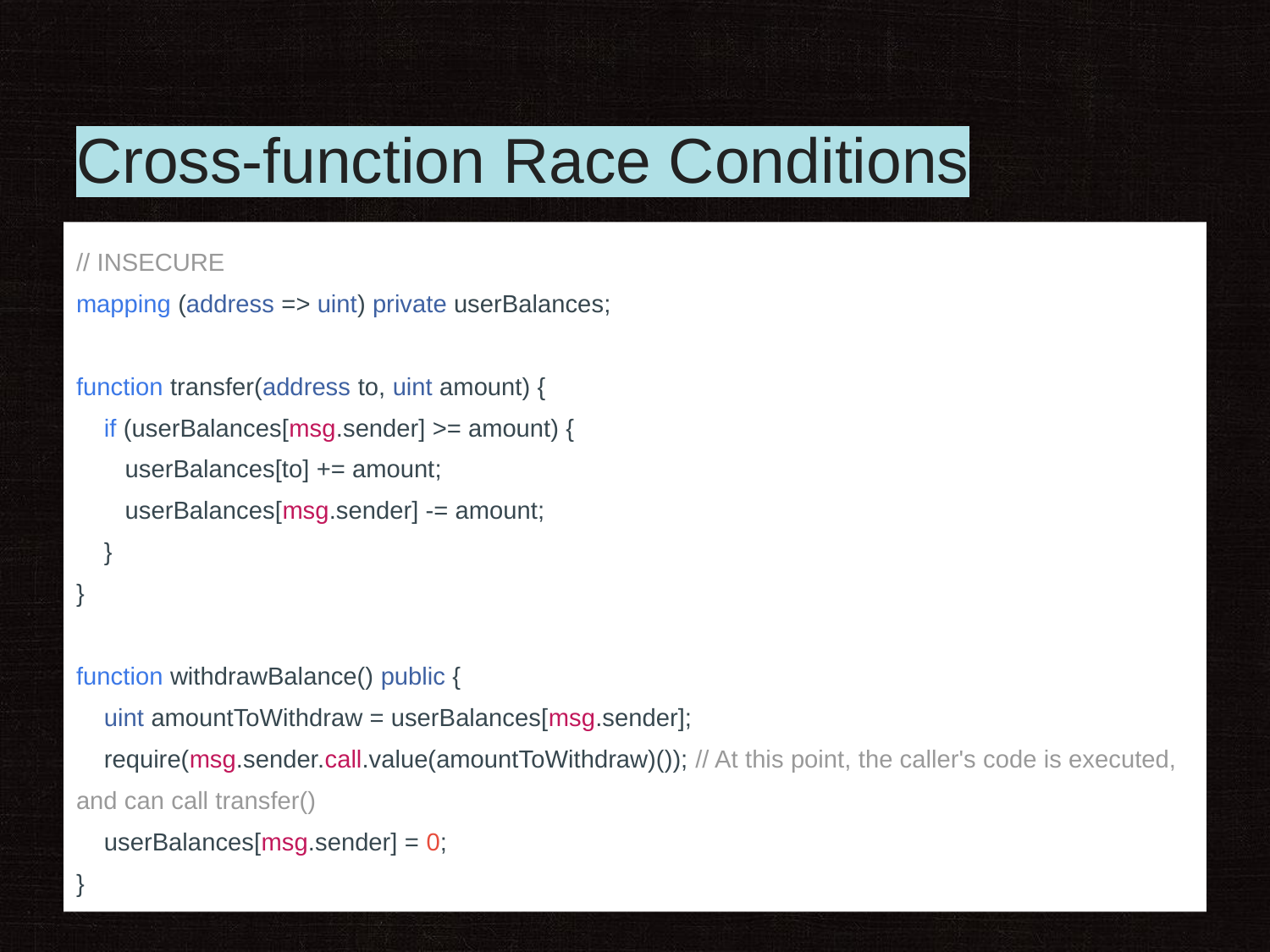

# Cross-function Race Conditions
// INSECURE
mapping (address => uint) private userBalances;
function transfer(address to, uint amount) {
    if (userBalances[msg.sender] >= amount) {
       userBalances[to] += amount;
       userBalances[msg.sender] -= amount;
    }
}
function withdrawBalance() public {
    uint amountToWithdraw = userBalances[msg.sender];
    require(msg.sender.call.value(amountToWithdraw)()); // At this point, the caller's code is executed, and can call transfer()
    userBalances[msg.sender] = 0;
}